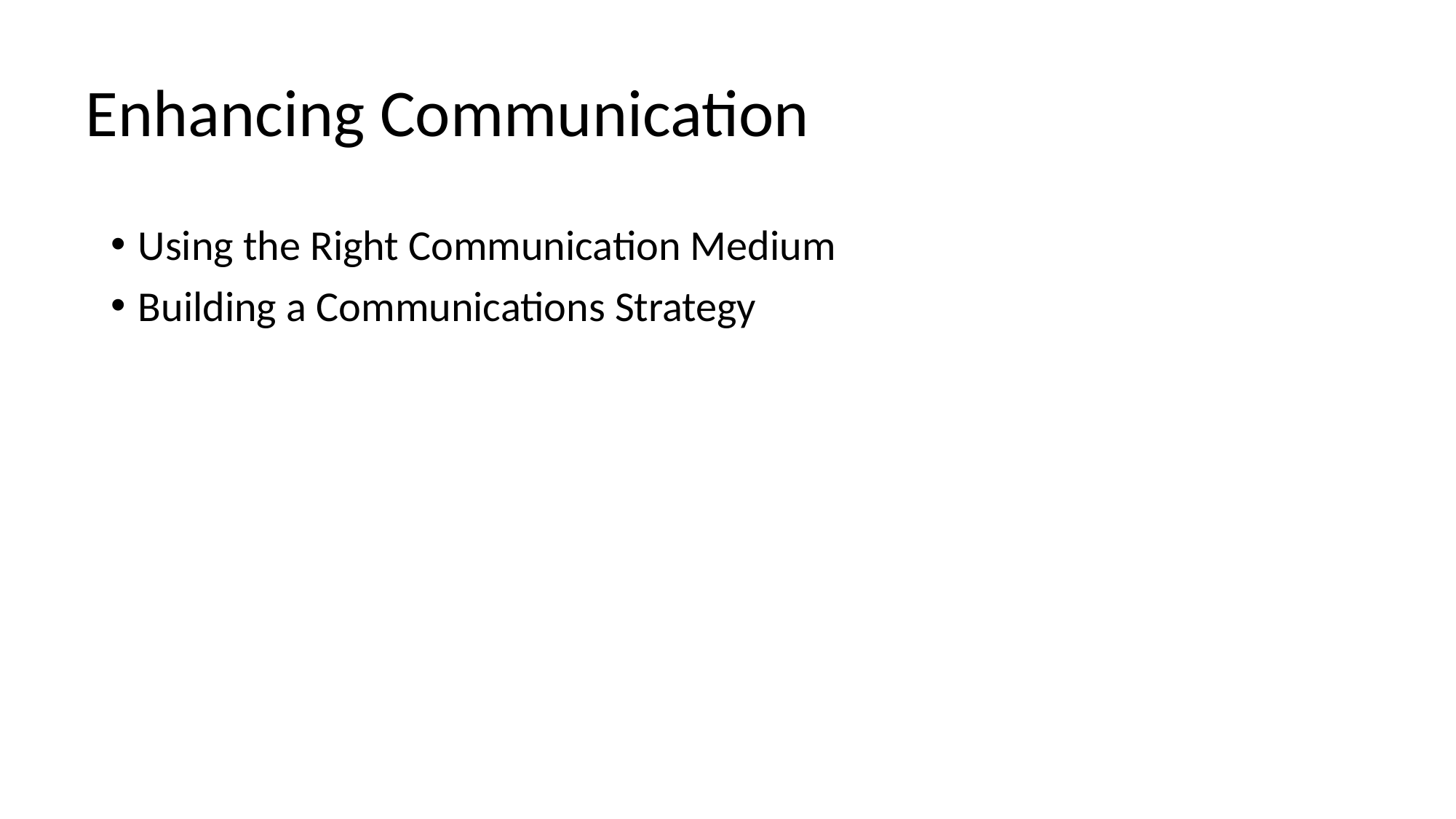

# Enhancing Communication
Using the Right Communication Medium
Building a Communications Strategy